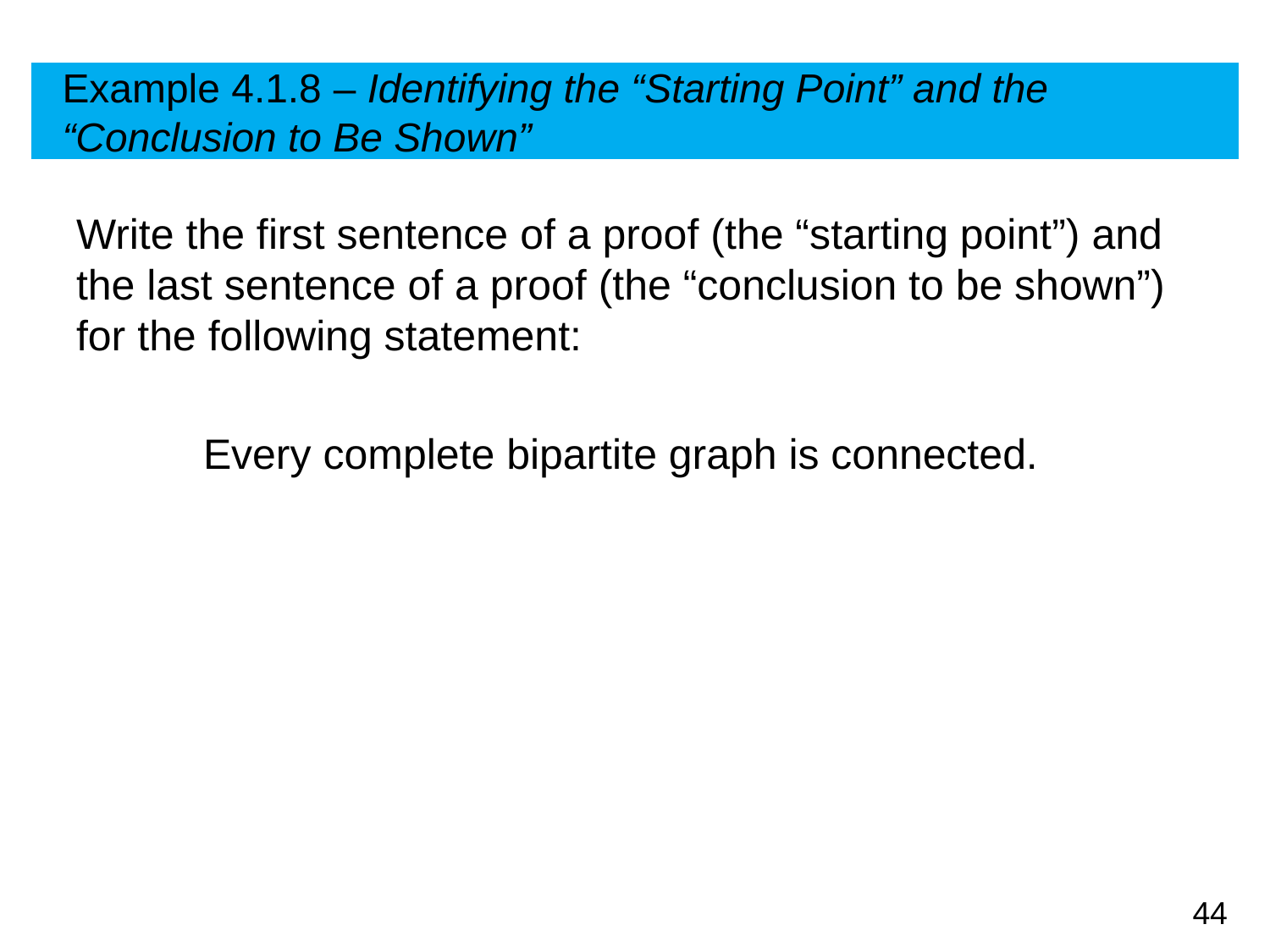

# Example 4.1.8 – Identifying the “Starting Point” and the “Conclusion to Be Shown”
Write the first sentence of a proof (the “starting point”) and the last sentence of a proof (the “conclusion to be shown”) for the following statement:

	Every complete bipartite graph is connected.